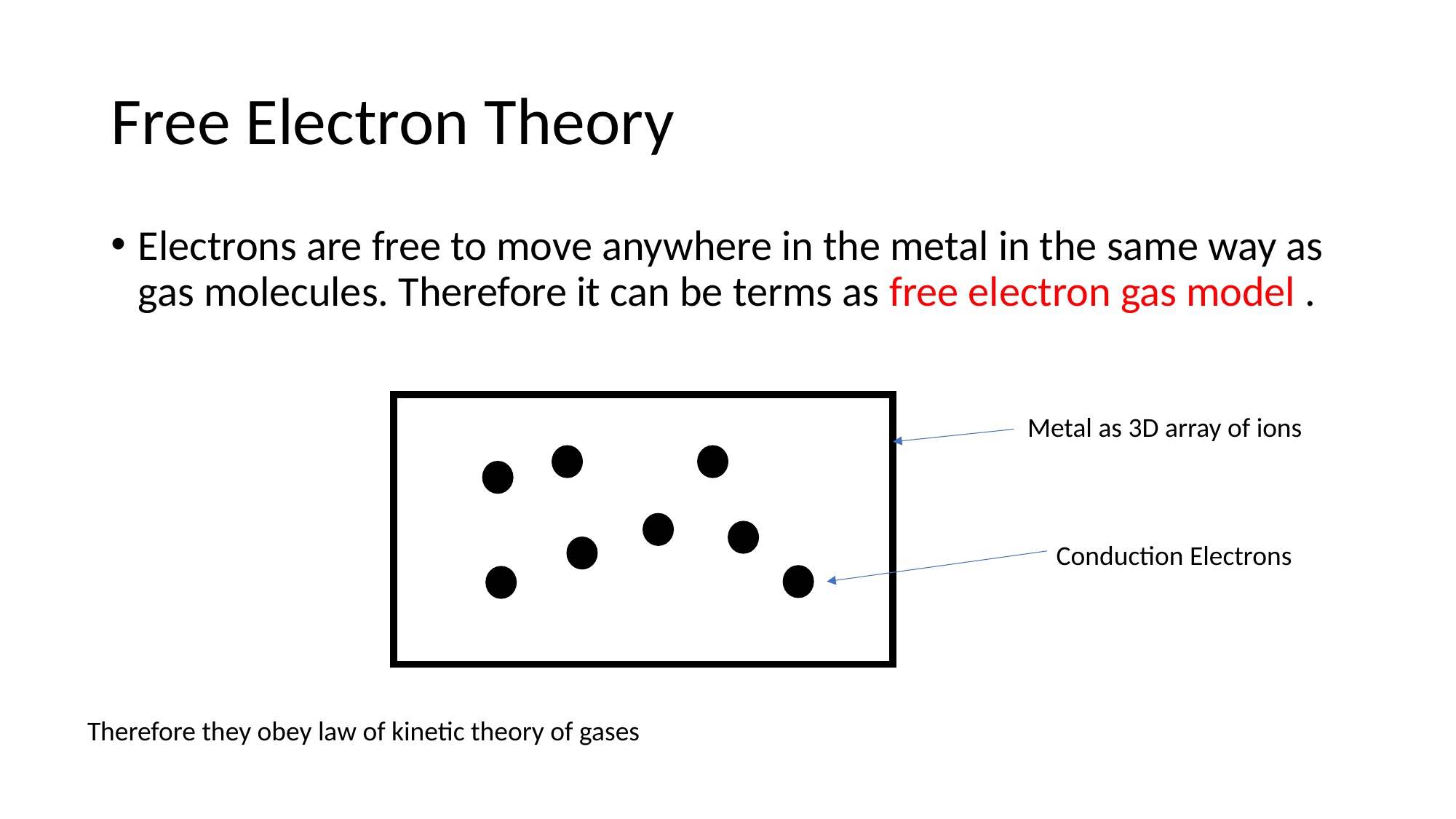

# Free Electron Theory
Electrons are free to move anywhere in the metal in the same way as gas molecules. Therefore it can be terms as free electron gas model .

Metal as 3D array of ions

Conduction Electrons

Therefore they obey law of kinetic theory of gases